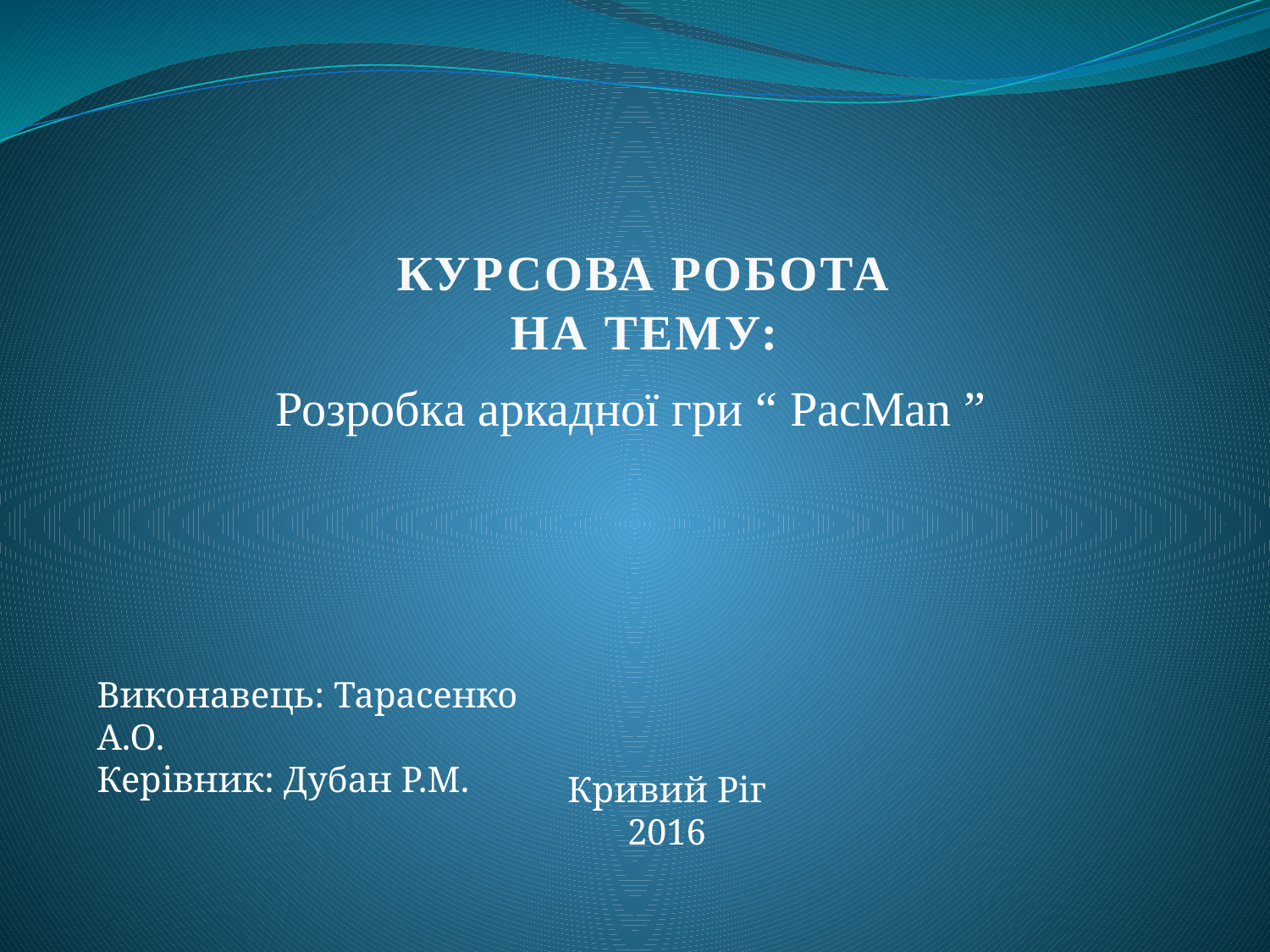

# КУРСОВА РОБОТА НА ТЕМУ:
Розробка аркадної гри “ PacMan ”
Виконавець: Тарасенко А.О.
Керівник: Дубан Р.М.
Кривий Ріг
2016